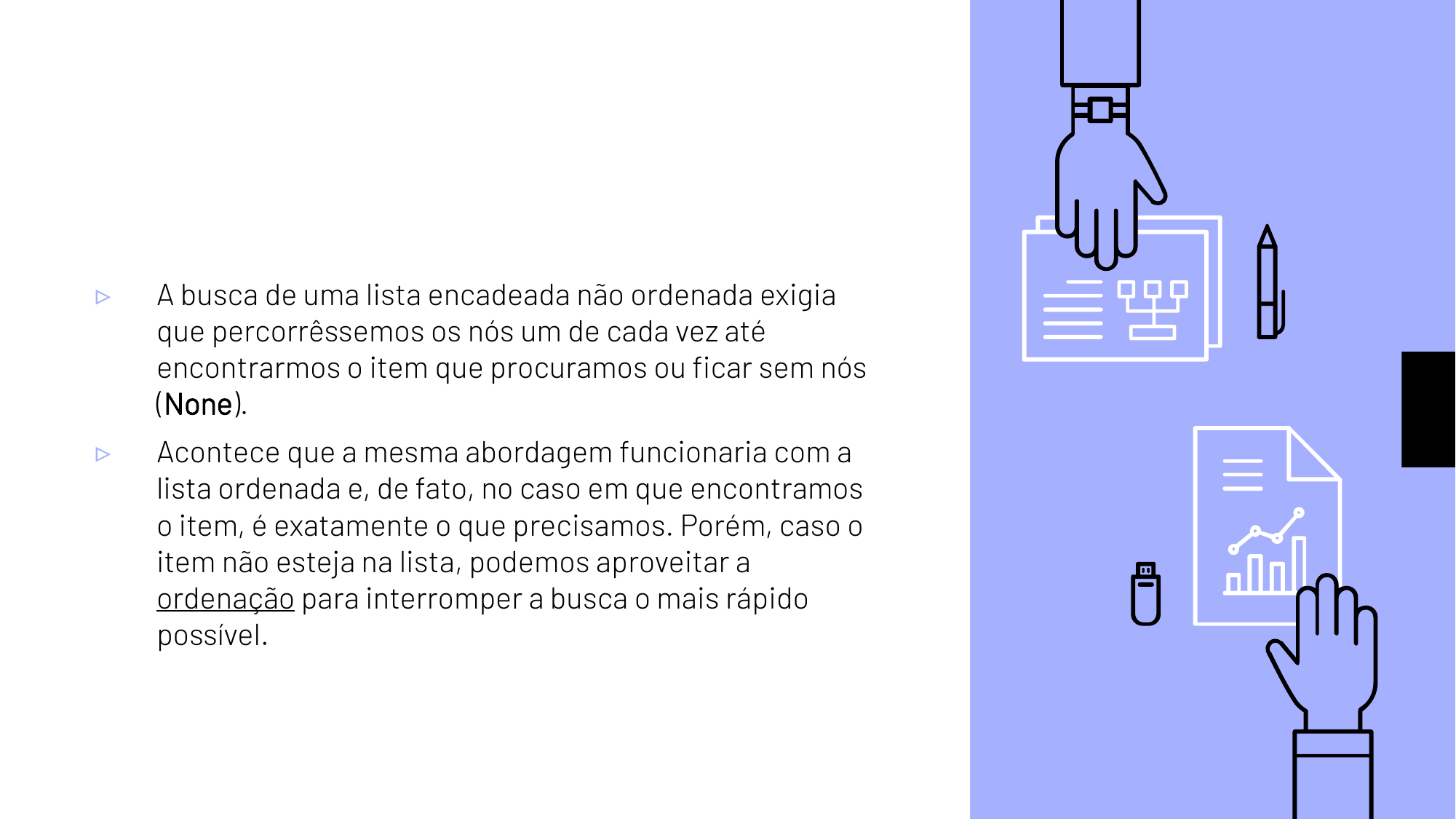

#
A busca de uma lista encadeada não ordenada exigia que percorrêssemos os nós um de cada vez até encontrarmos o item que procuramos ou ficar sem nós (None).
Acontece que a mesma abordagem funcionaria com a lista ordenada e, de fato, no caso em que encontramos o item, é exatamente o que precisamos. Porém, caso o item não esteja na lista, podemos aproveitar a ordenação para interromper a busca o mais rápido possível.